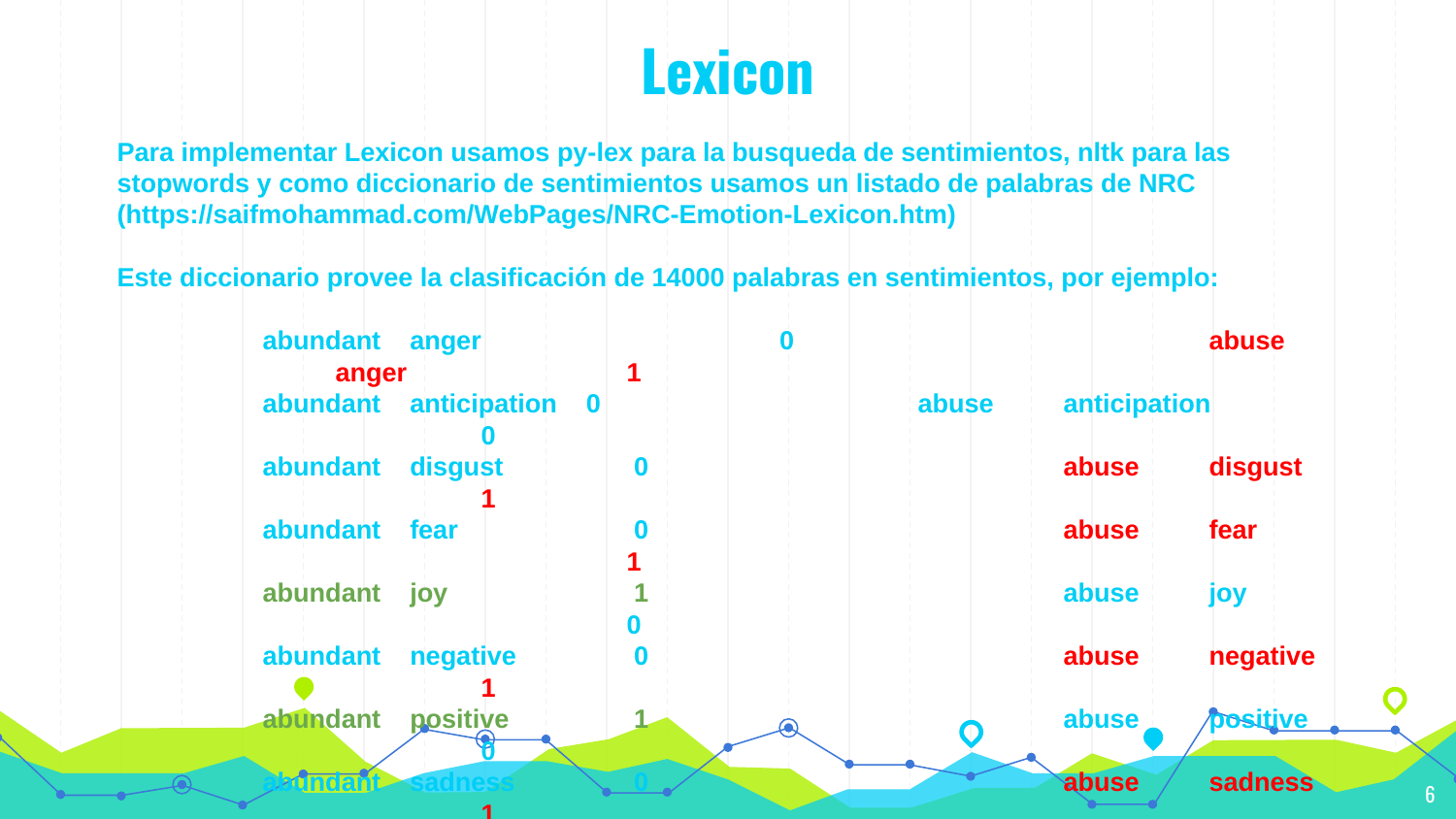

# Lexicon
Para implementar Lexicon usamos py-lex para la busqueda de sentimientos, nltk para las stopwords y como diccionario de sentimientos usamos un listado de palabras de NRC (https://saifmohammad.com/WebPages/NRC-Emotion-Lexicon.htm)

Este diccionario provee la clasificación de 14000 palabras en sentimientos, por ejemplo:

abundant    anger   		 0  			abuse    	anger   	 	1
abundant    anticipation    0  			abuse    	anticipation		0
abundant    disgust   	 0  			abuse    	disgust   		1
abundant    fear   		 0  			abuse    	fear   		 	1
abundant    joy   		 1  			abuse    	joy   			0
abundant    negative   	 0  			abuse    	negative   	 	1
abundant    positive   	 1  			abuse    	positive   	 	0
abundant    sadness   	 0  			abuse    	sadness   		1
abundant    surprise   	 0  			abuse    	surprise   	 	0
abundant    trust   		 0  			abuse    	trust   		 	0

6